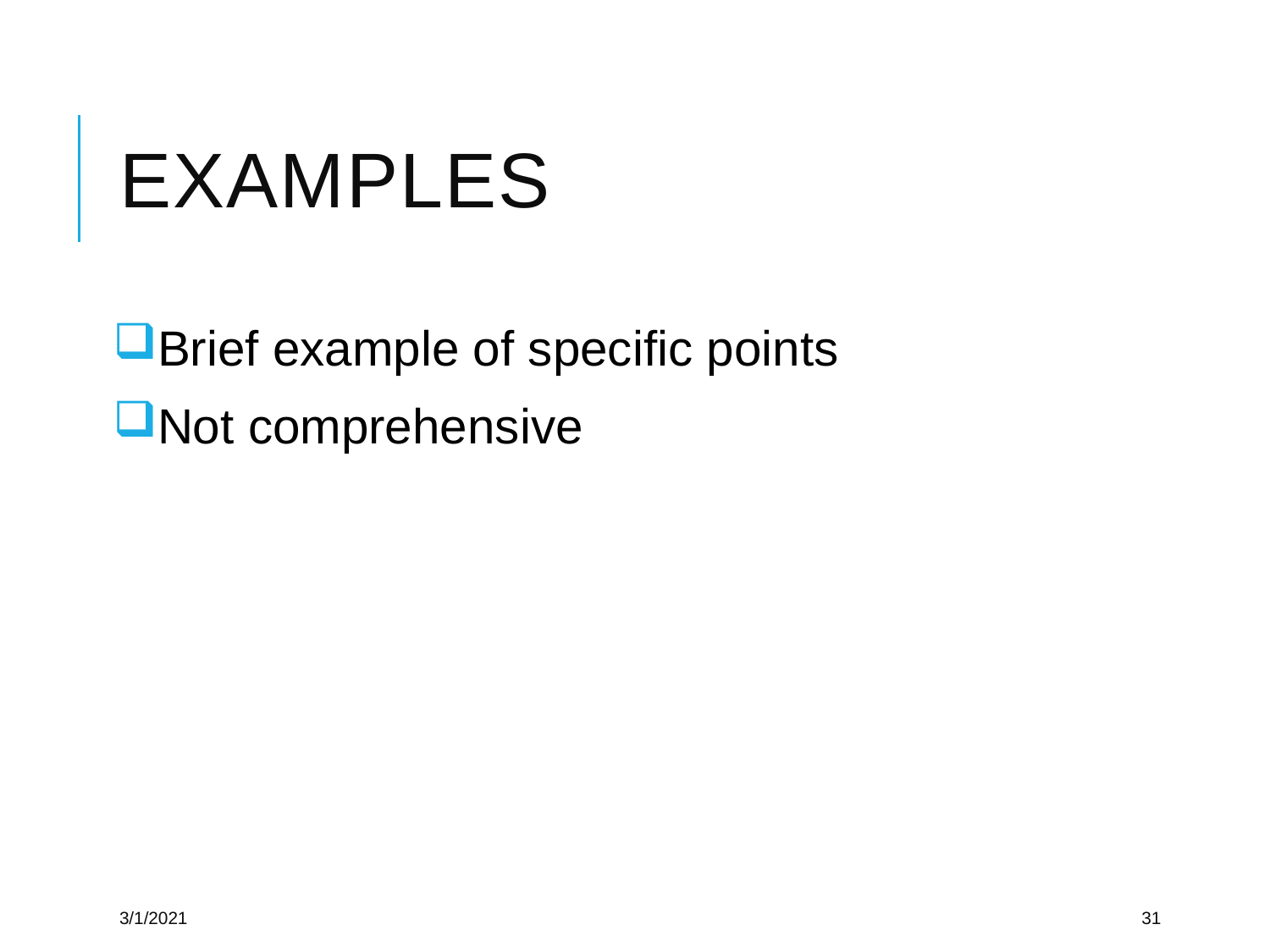

# Examples
Brief example of specific points
Not comprehensive
3/1/2021
31